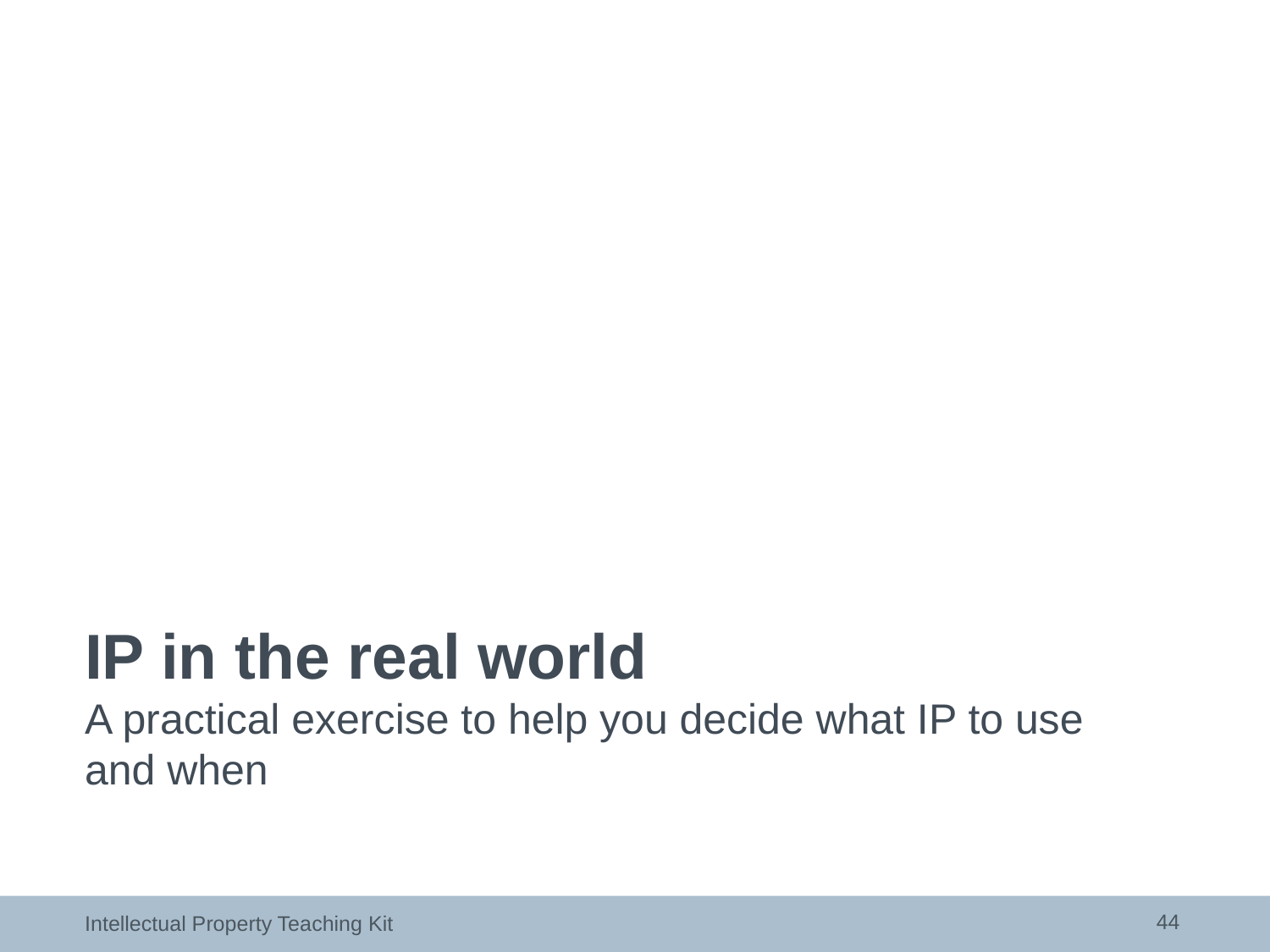

# IP in the real world A practical exercise to help you decide what IP to use and when
44
Intellectual Property Teaching Kit